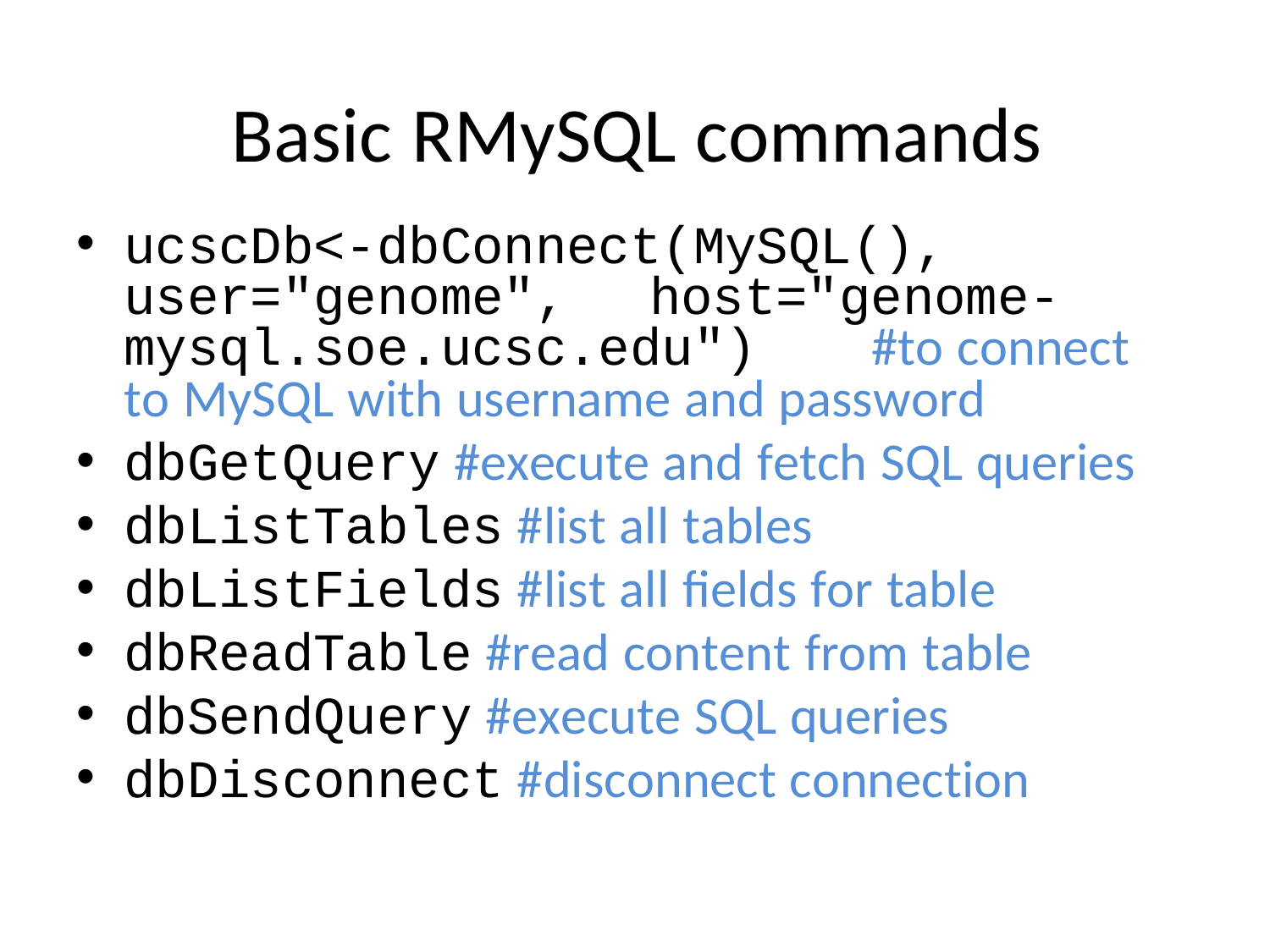

# Basic RMySQL commands
ucscDb<-dbConnect(MySQL(), user="genome",	host="genome-mysql.soe.ucsc.edu")	#to connect to MySQL with username and password
dbGetQuery #execute and fetch SQL queries
dbListTables #list all tables
dbListFields #list all fields for table
dbReadTable #read content from table
dbSendQuery #execute SQL queries
dbDisconnect #disconnect connection